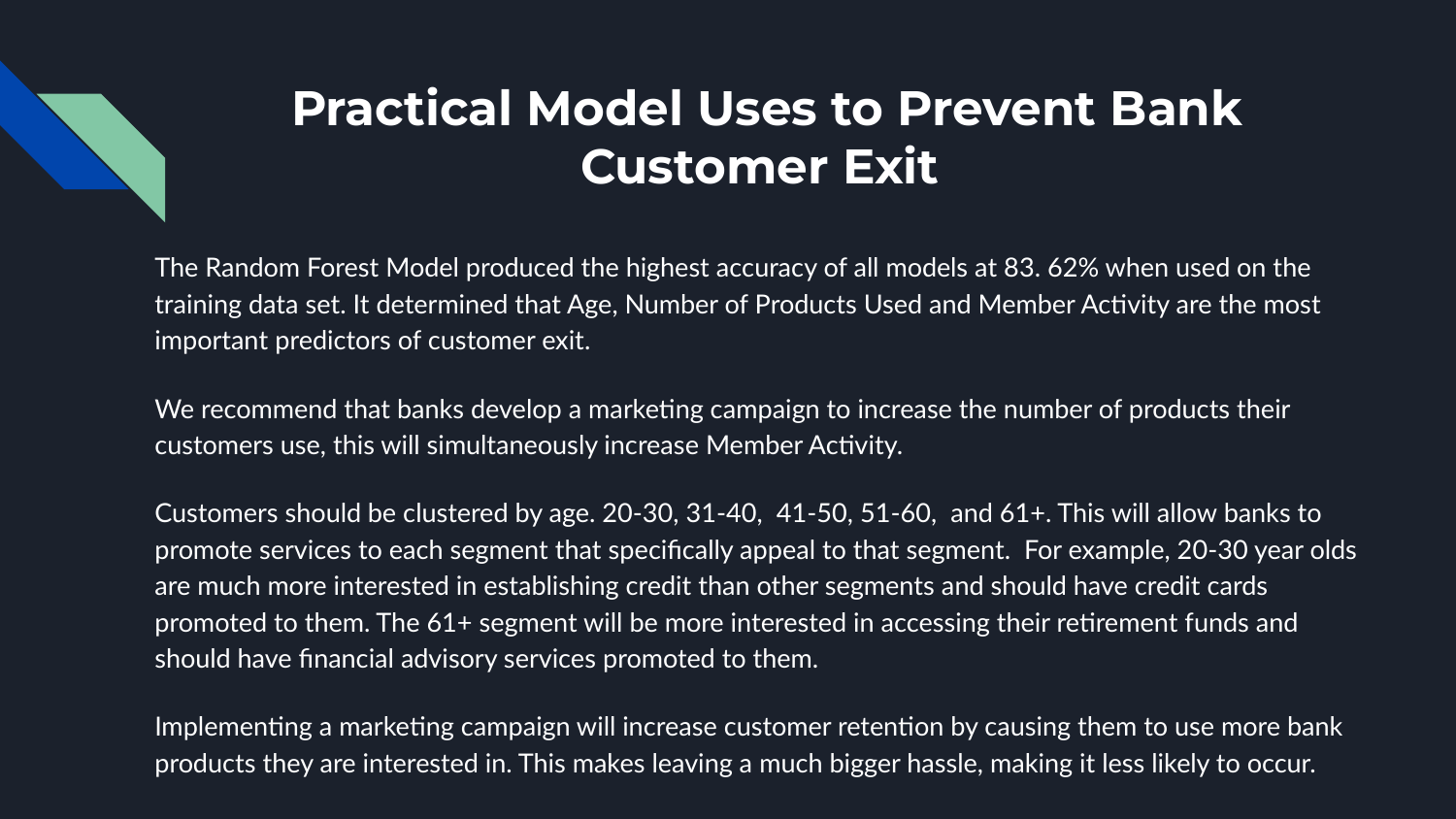

# Practical Model Uses to Prevent Bank Customer Exit
The Random Forest Model produced the highest accuracy of all models at 83. 62% when used on the training data set. It determined that Age, Number of Products Used and Member Activity are the most important predictors of customer exit.
We recommend that banks develop a marketing campaign to increase the number of products their customers use, this will simultaneously increase Member Activity.
Customers should be clustered by age. 20-30, 31-40,  41-50, 51-60,  and 61+. This will allow banks to promote services to each segment that specifically appeal to that segment.  For example, 20-30 year olds are much more interested in establishing credit than other segments and should have credit cards promoted to them. The 61+ segment will be more interested in accessing their retirement funds and should have financial advisory services promoted to them.
Implementing a marketing campaign will increase customer retention by causing them to use more bank products they are interested in. This makes leaving a much bigger hassle, making it less likely to occur.